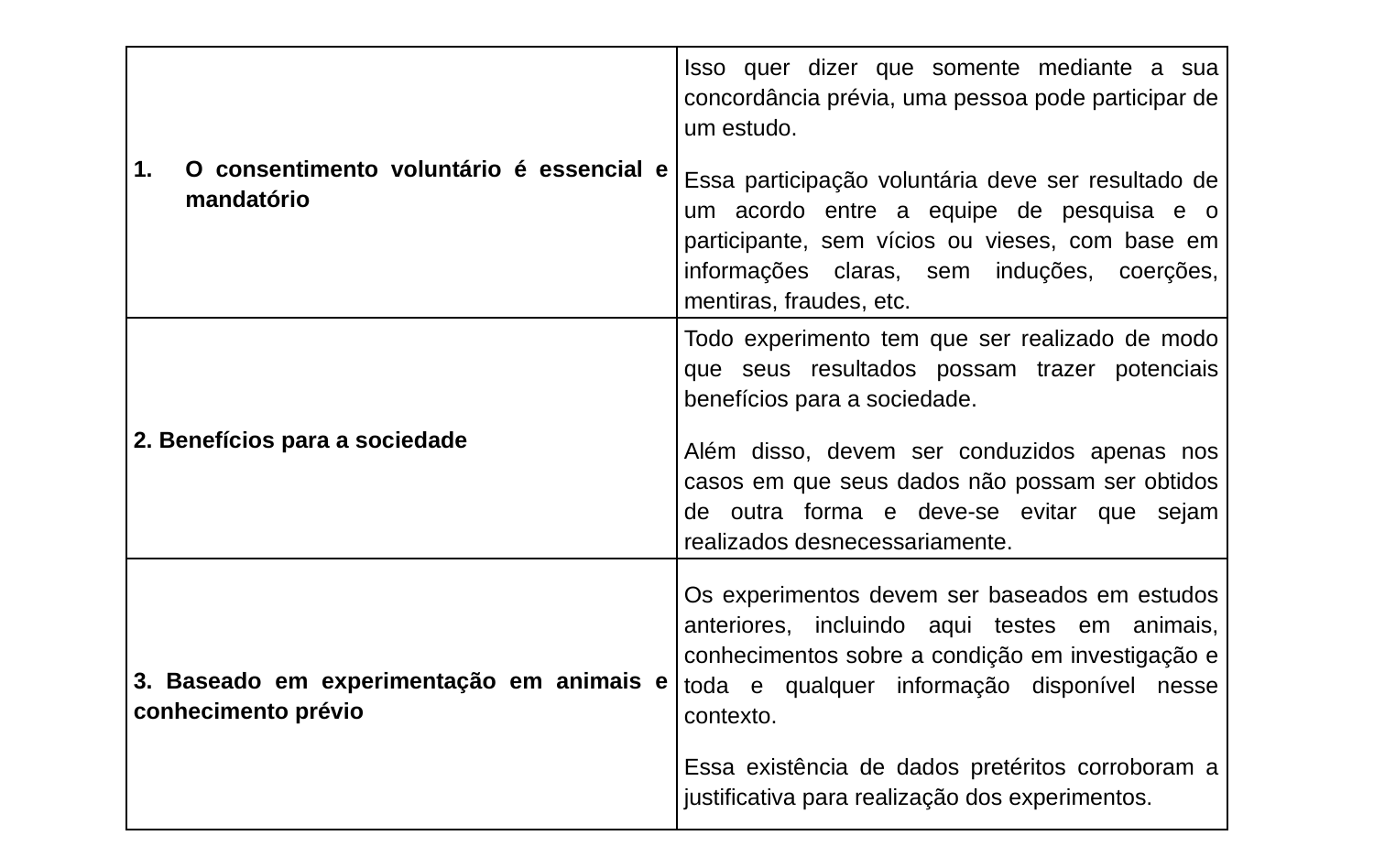

| O consentimento voluntário é essencial e mandatório | Isso quer dizer que somente mediante a sua concordância prévia, uma pessoa pode participar de um estudo. Essa participação voluntária deve ser resultado de um acordo entre a equipe de pesquisa e o participante, sem vícios ou vieses, com base em informações claras, sem induções, coerções, mentiras, fraudes, etc. |
| --- | --- |
| 2. Benefícios para a sociedade | Todo experimento tem que ser realizado de modo que seus resultados possam trazer potenciais benefícios para a sociedade. Além disso, devem ser conduzidos apenas nos casos em que seus dados não possam ser obtidos de outra forma e deve-se evitar que sejam realizados desnecessariamente. |
| 3. Baseado em experimentação em animais e conhecimento prévio | Os experimentos devem ser baseados em estudos anteriores, incluindo aqui testes em animais, conhecimentos sobre a condição em investigação e toda e qualquer informação disponível nesse contexto. Essa existência de dados pretéritos corroboram a justificativa para realização dos experimentos. |